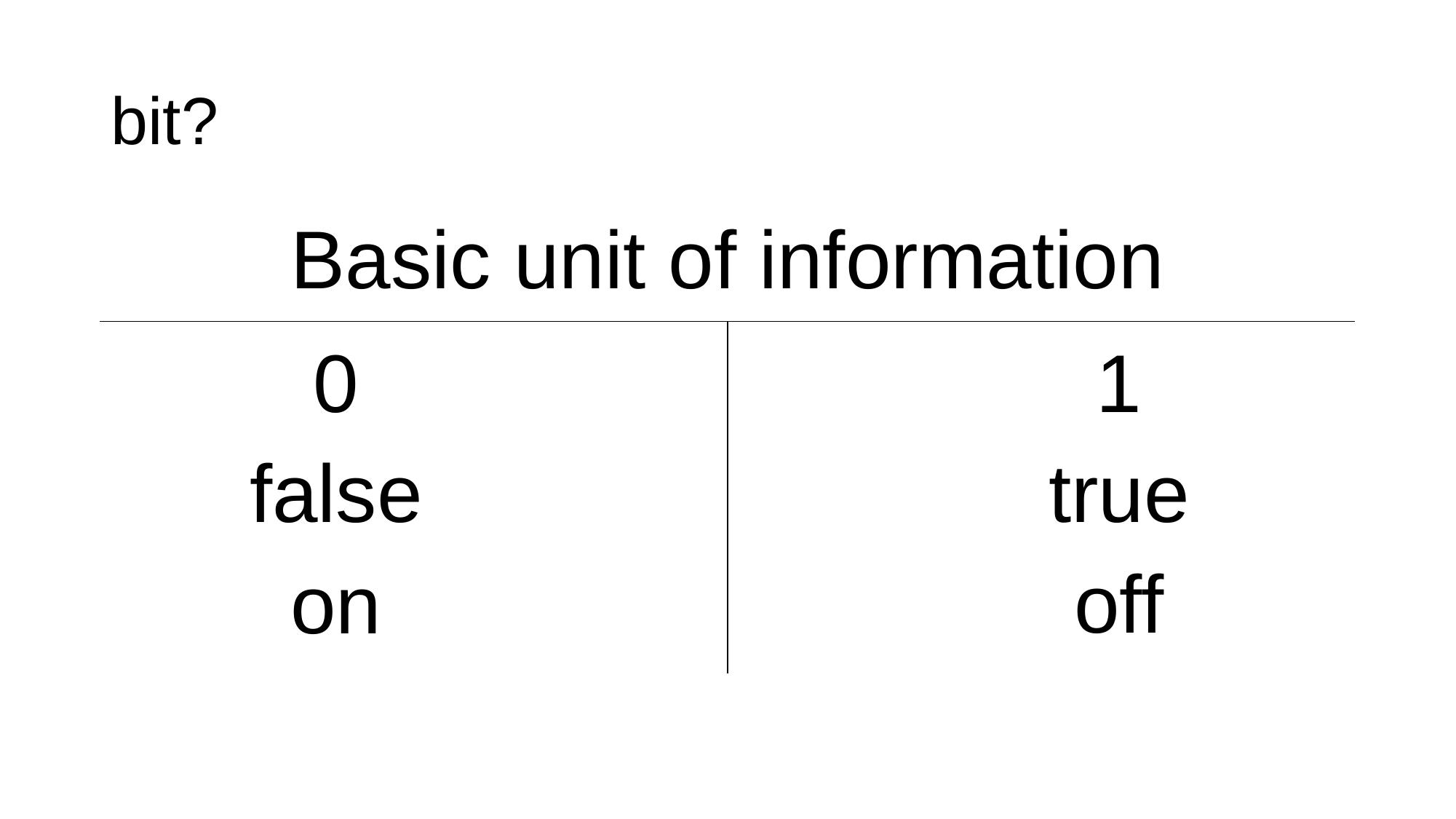

# bit?
Basic unit of information
0
1
false
true
off
on